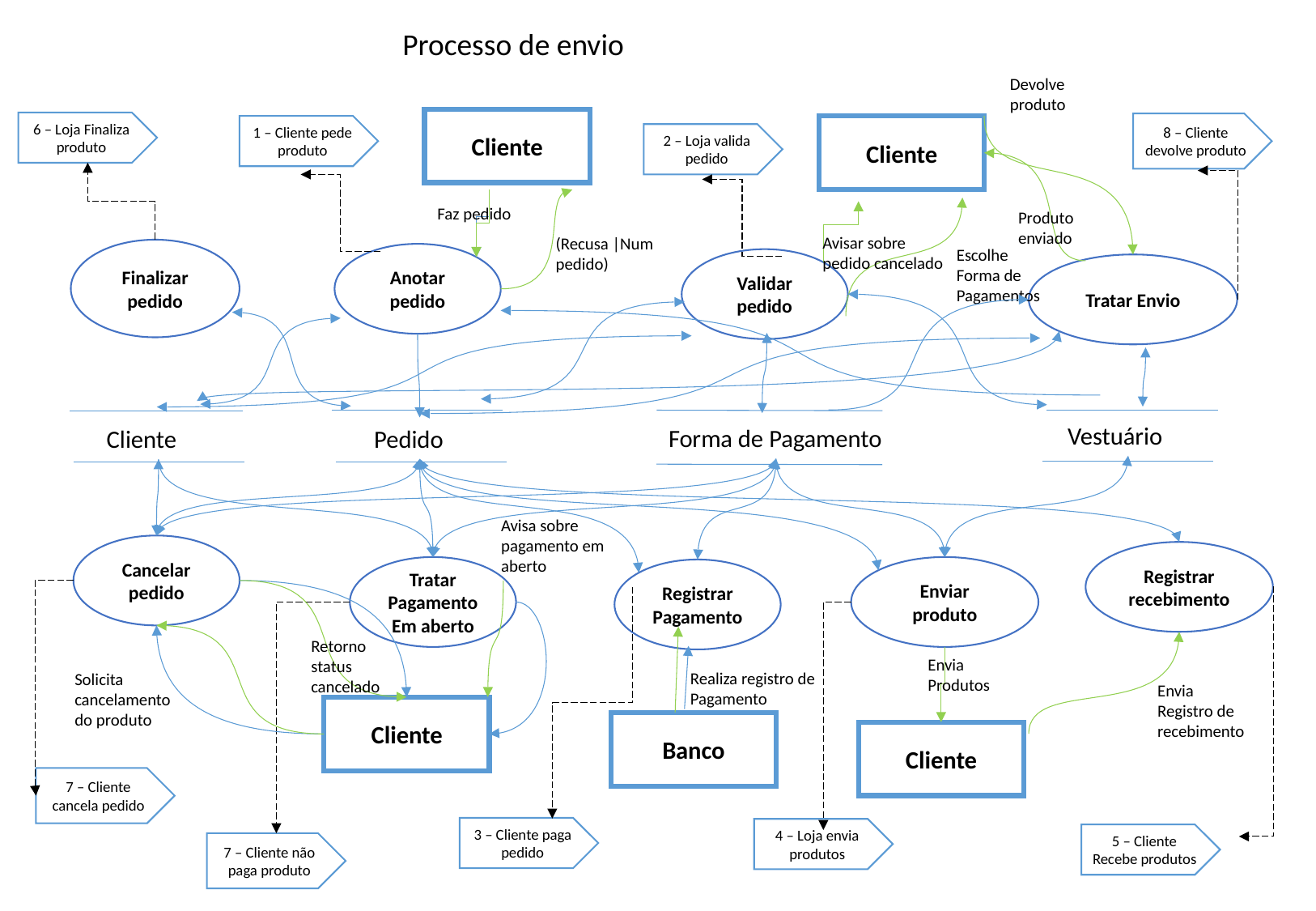

Processo de envio
Devolve  produto
Cliente
6 – Loja Finaliza produto
8 – Cliente devolve produto
Cliente
1 – Cliente pede produto
2 – Loja valida pedido
Faz pedido
Produto enviado
Avisar sobre pedido cancelado
(Recusa |Num pedido)
Escolhe Forma de Pagamentos
Finalizar pedido
Anotar
pedido
Validar
pedido
Tratar Envio
Vestuário
Forma de Pagamento
Pedido
Cliente
Avisa sobre pagamento em aberto
Cancelar pedido
Registrar recebimento
Tratar
Pagamento
Em aberto
Enviar
produto
Registrar Pagamento
Retorno status cancelado
Envia Produtos
Realiza registro de Pagamento
Solicita cancelamento do produto
Envia Registro de recebimento
Cliente
Banco
Cliente
7 – Cliente cancela pedido
3 – Cliente paga pedido
4 – Loja envia produtos
5 – Cliente Recebe produtos
7 – Cliente não paga produto